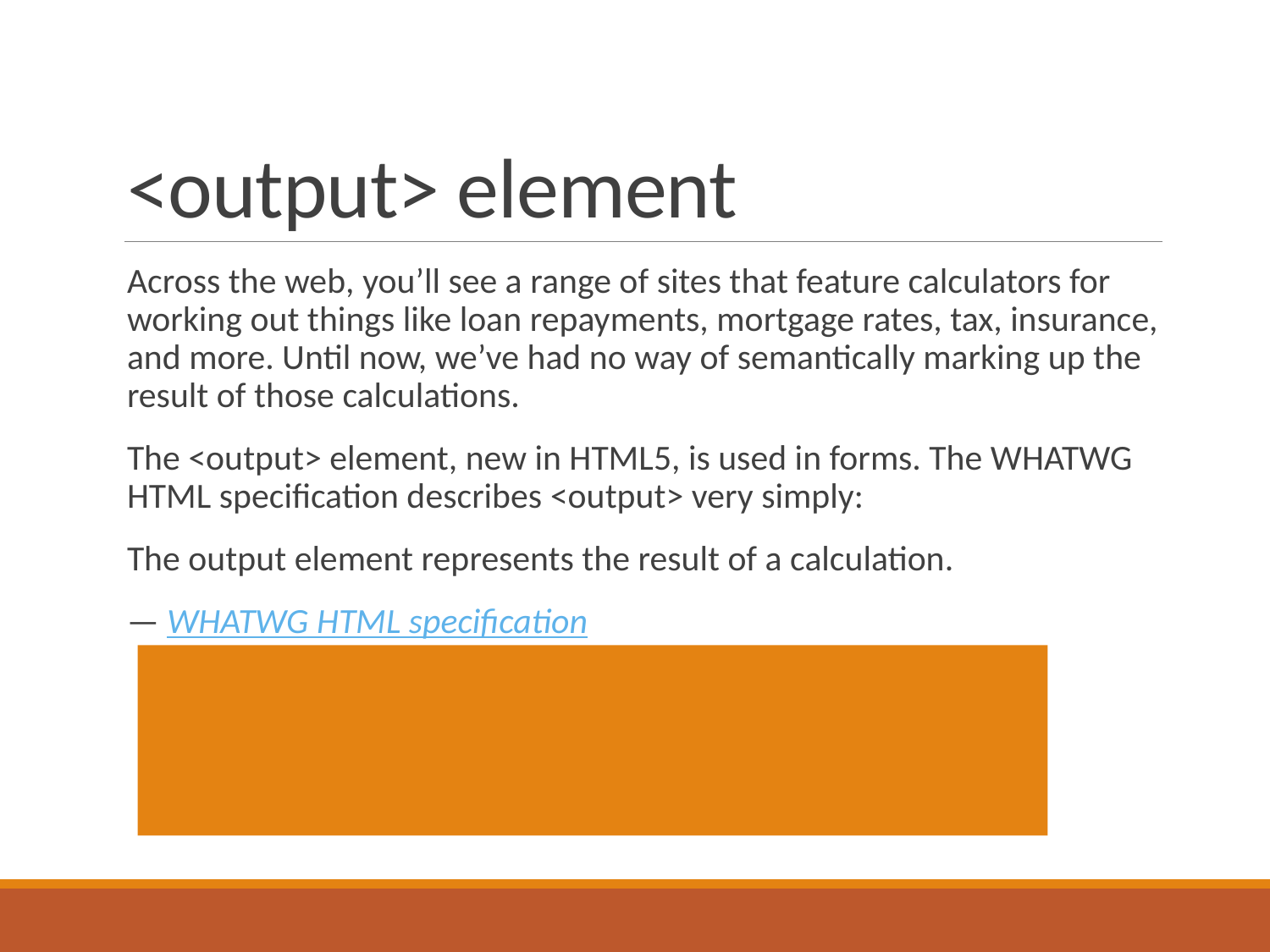

# <output> element
Across the web, you’ll see a range of sites that feature calculators for working out things like loan repayments, mortgage rates, tax, insurance, and more. Until now, we’ve had no way of semantically marking up the result of those calculations.
The <output> element, new in HTML5, is used in forms. The WHATWG HTML specification describes <output> very simply:
The output element represents the result of a calculation.
— WHATWG HTML specification